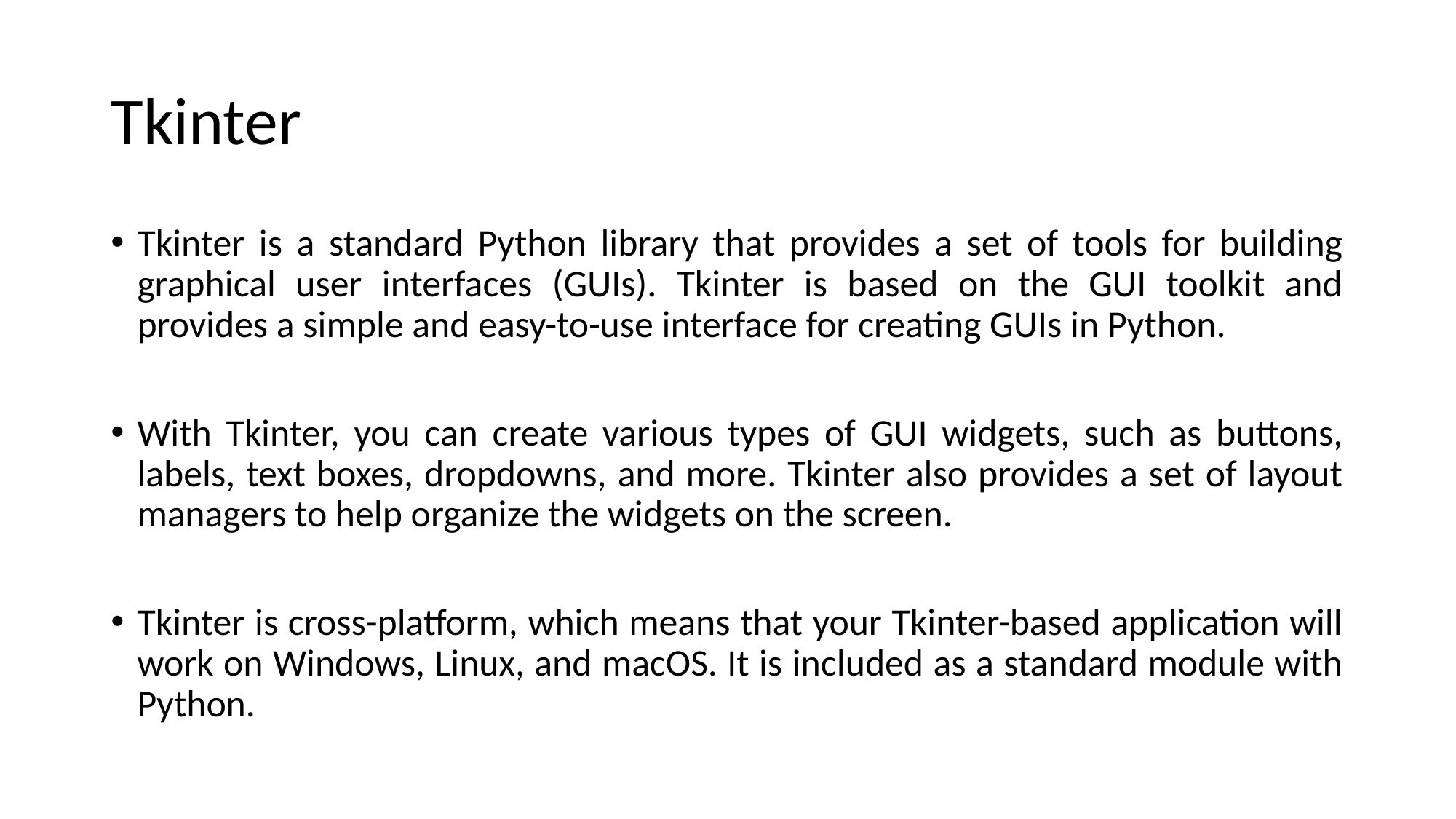

# Tkinter
Tkinter is a standard Python library that provides a set of tools for building graphical user interfaces (GUIs). Tkinter is based on the GUI toolkit and provides a simple and easy-to-use interface for creating GUIs in Python.

With Tkinter, you can create various types of GUI widgets, such as buttons, labels, text boxes, dropdowns, and more. Tkinter also provides a set of layout managers to help organize the widgets on the screen.

Tkinter is cross-platform, which means that your Tkinter-based application will work on Windows, Linux, and macOS. It is included as a standard module with Python.